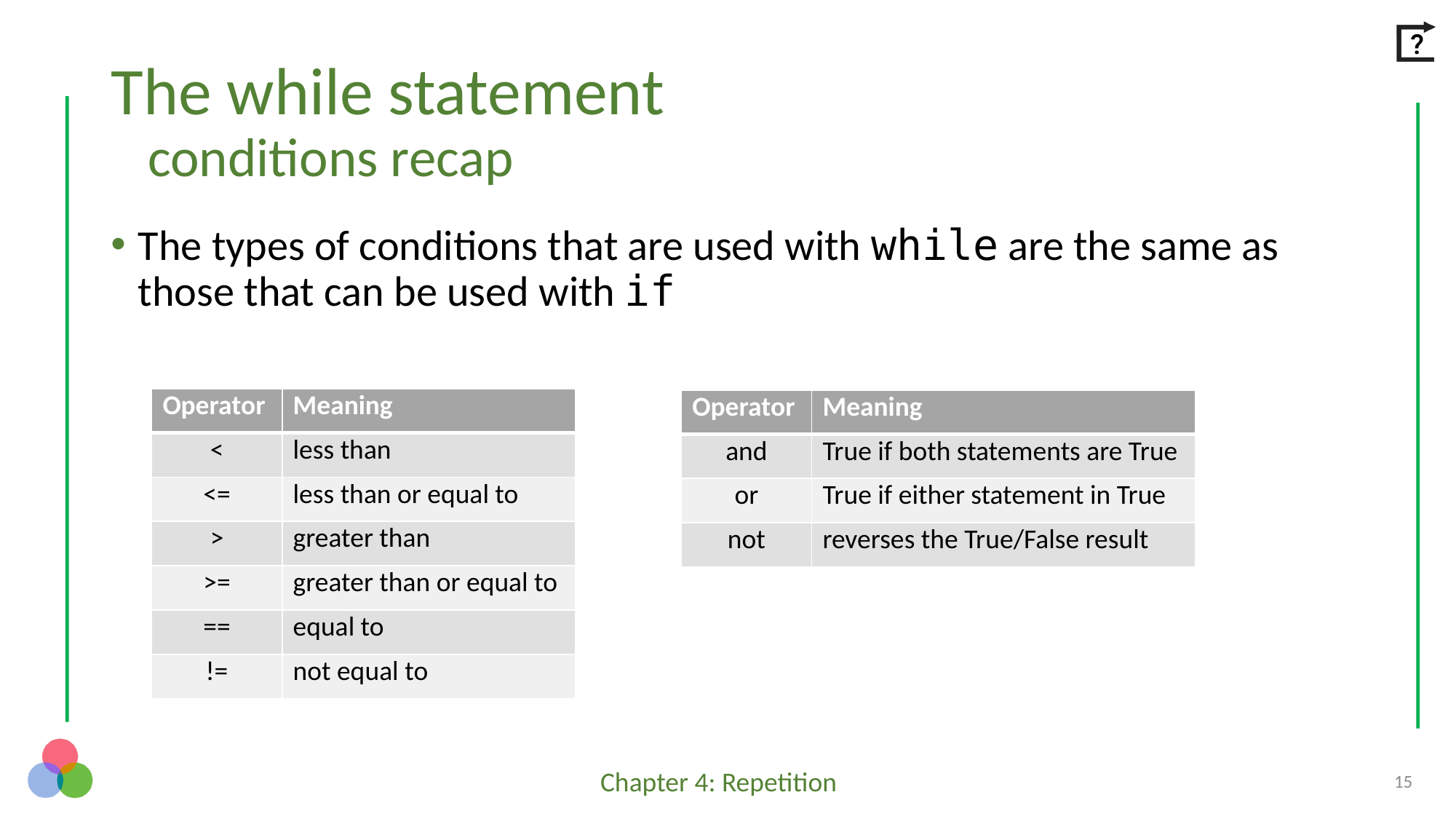

# The while statement conditions recap
The types of conditions that are used with while are the same as those that can be used with if

| Operator | Meaning |
| --- | --- |
| < | less than |
| <= | less than or equal to |
| > | greater than |
| >= | greater than or equal to |
| == | equal to |
| != | not equal to |
| Operator | Meaning |
| --- | --- |
| and | True if both statements are True |
| or | True if either statement in True |
| not | reverses the True/False result |
15